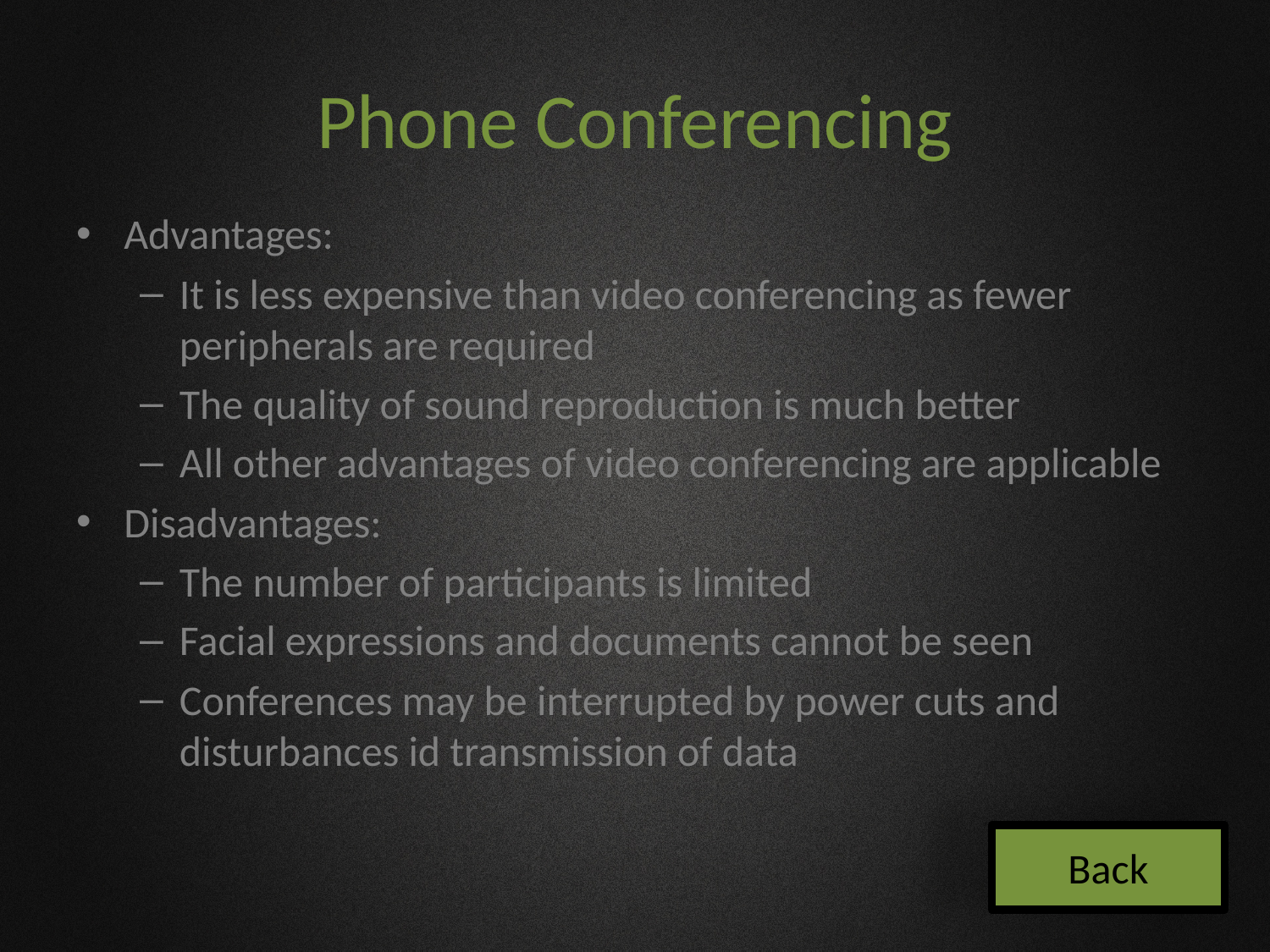

# Phone Conferencing
Advantages:
It is less expensive than video conferencing as fewer peripherals are required
The quality of sound reproduction is much better
All other advantages of video conferencing are applicable
Disadvantages:
The number of participants is limited
Facial expressions and documents cannot be seen
Conferences may be interrupted by power cuts and disturbances id transmission of data

Back